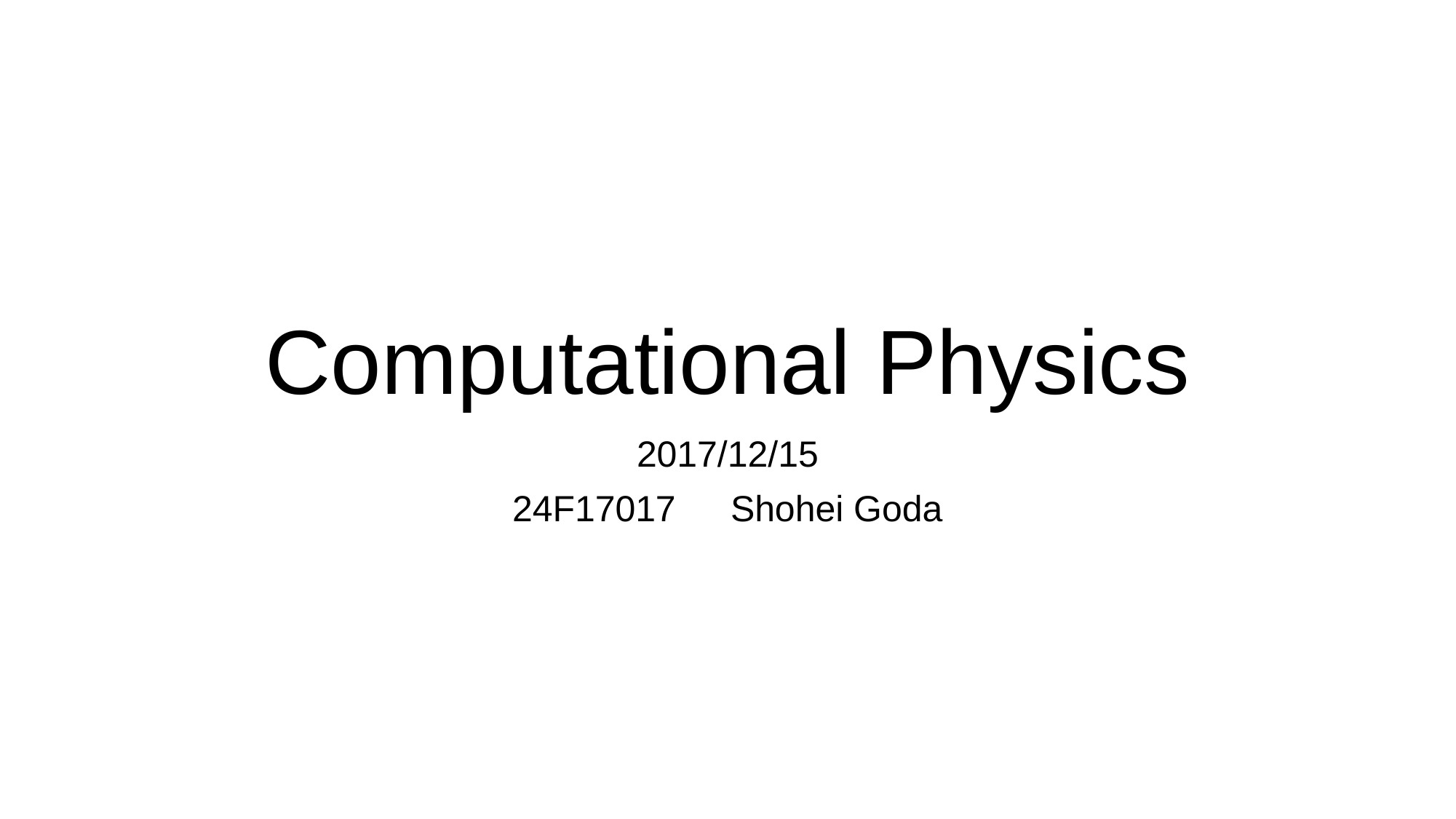

# Computational Physics
2017/12/15
24F17017	Shohei Goda